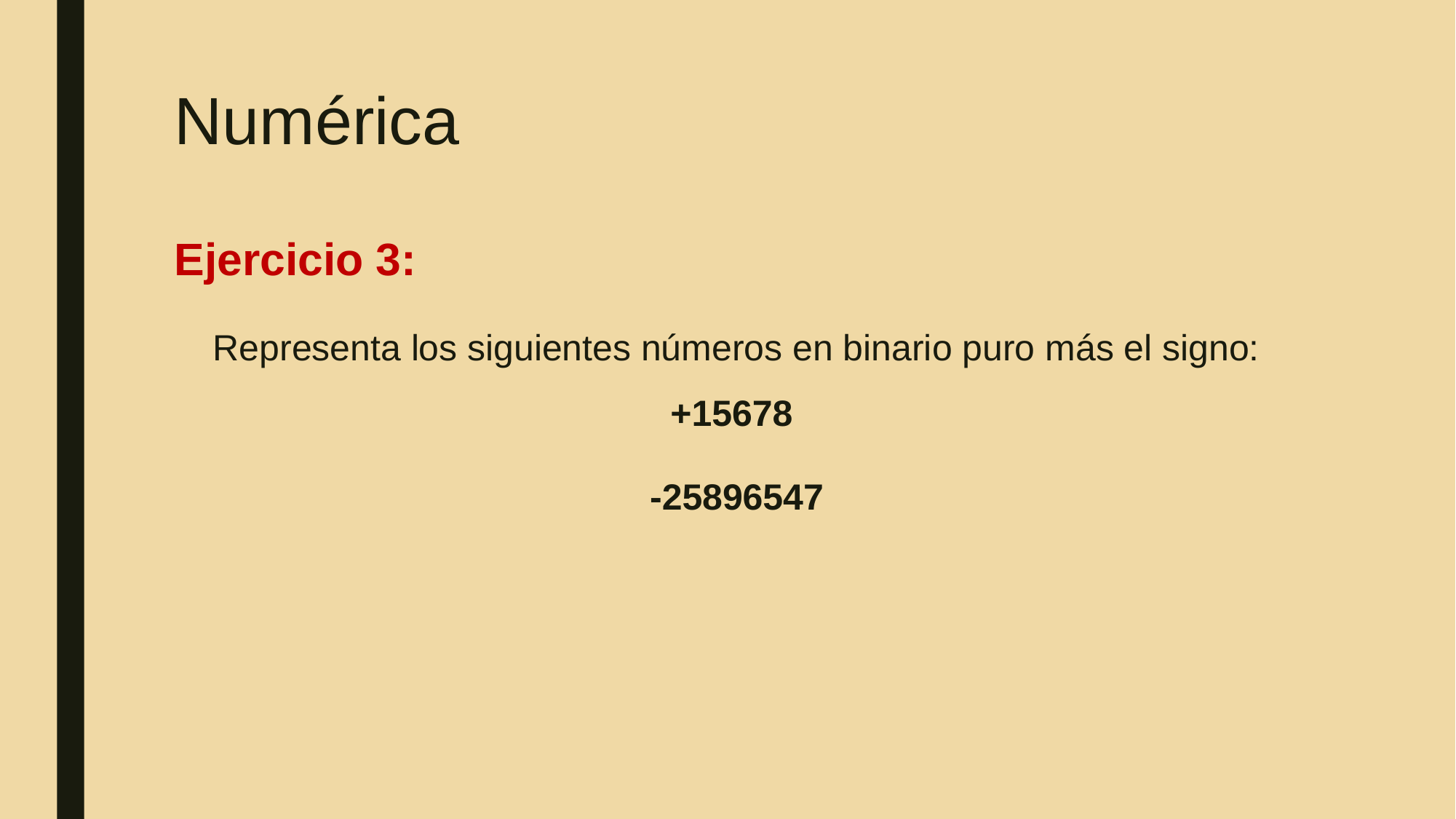

Numérica
Ejercicio 3:
Representa los siguientes números en binario puro más el signo: +15678
-25896547